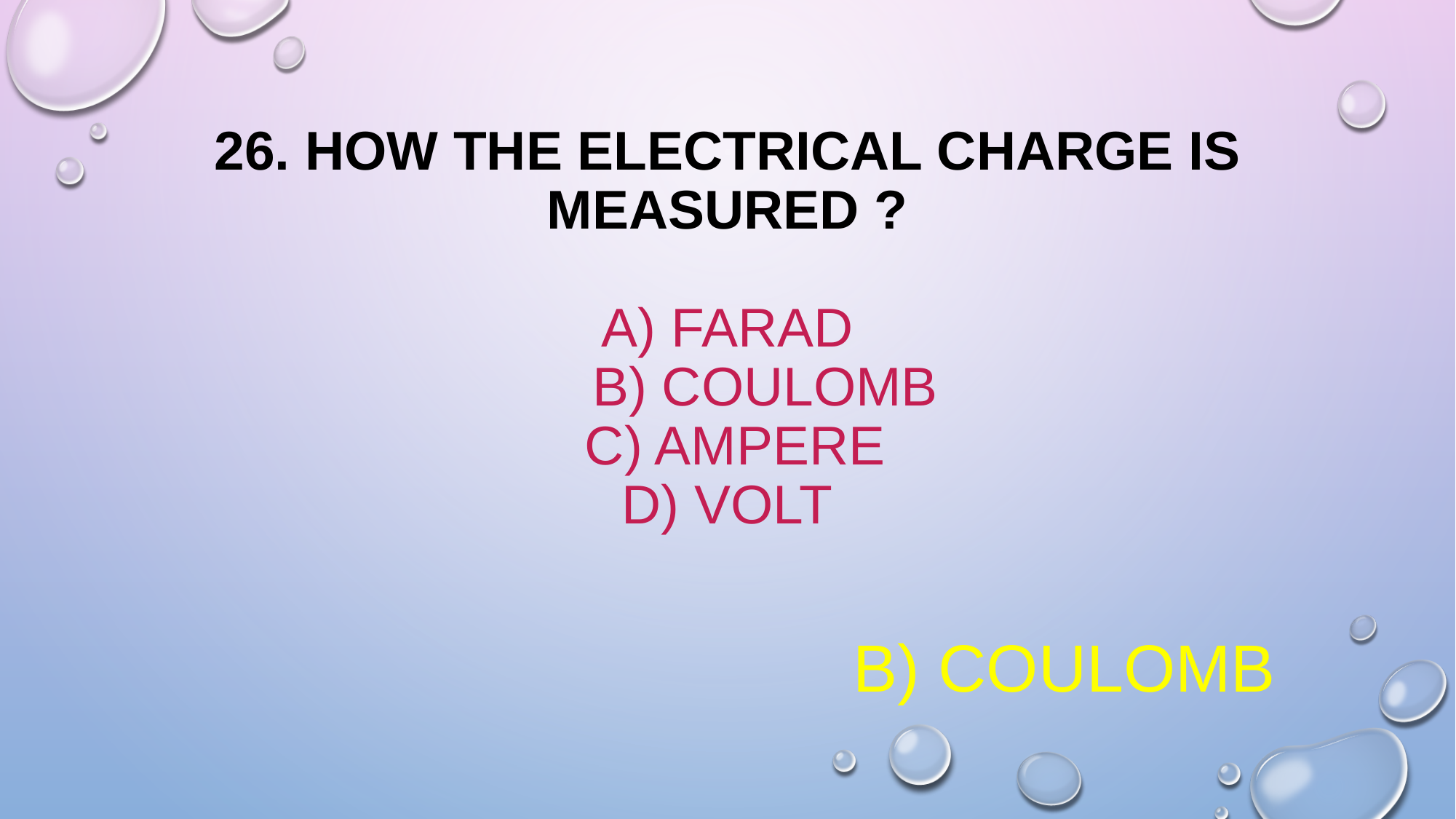

# 26. HOW THE ELECTRICAL CHARGE IS MEASURED ? A) FARAD B) COULOMB C) AMPERE D) VOLT
 B) COULOMB